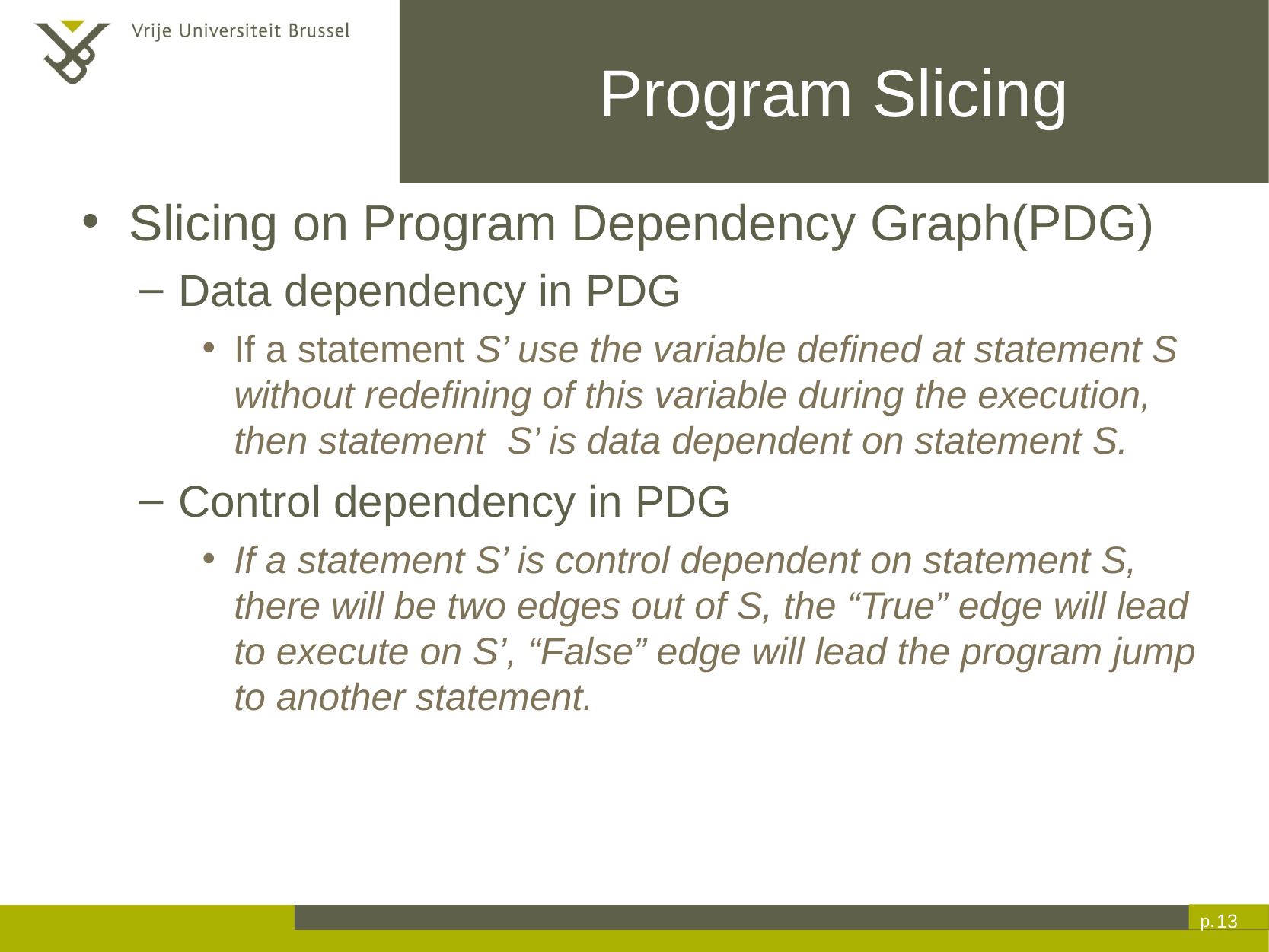

# Program Slicing
Slicing on Program Dependency Graph(PDG)
Data dependency in PDG
If a statement S’ use the variable defined at statement S without redefining of this variable during the execution, then statement  S’ is data dependent on statement S.
Control dependency in PDG
If a statement S’ is control dependent on statement S, there will be two edges out of S, the “True” edge will lead to execute on S’, “False” edge will lead the program jump to another statement.

13